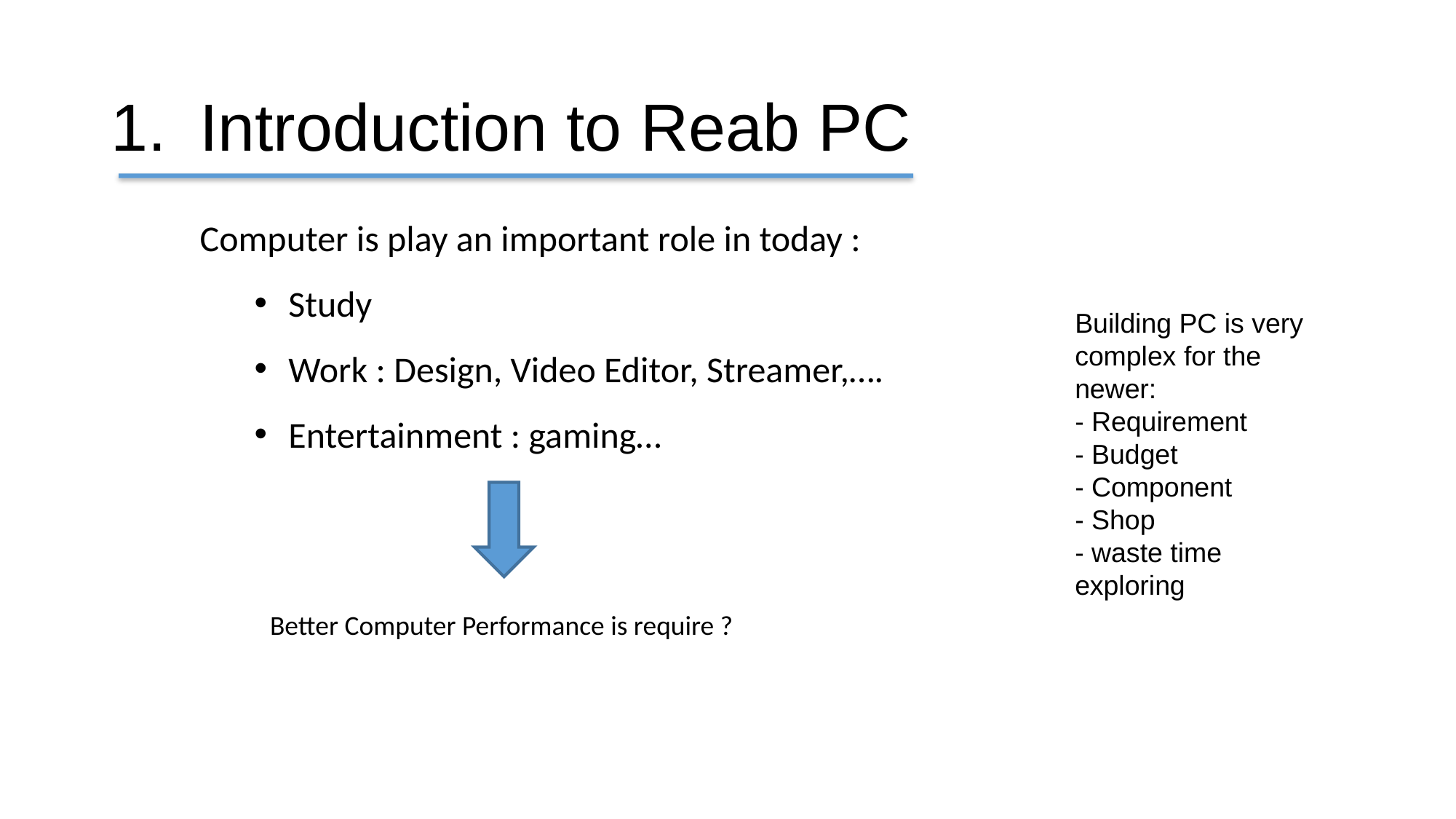

Introduction to Reab PC

Computer is play an important role in today :
Study
Work : Design, Video Editor, Streamer,….
Entertainment : gaming…
Building PC is very complex for the newer:
- Requirement
- Budget
- Component
- Shop
- waste time exploring

Better Computer Performance is require ?